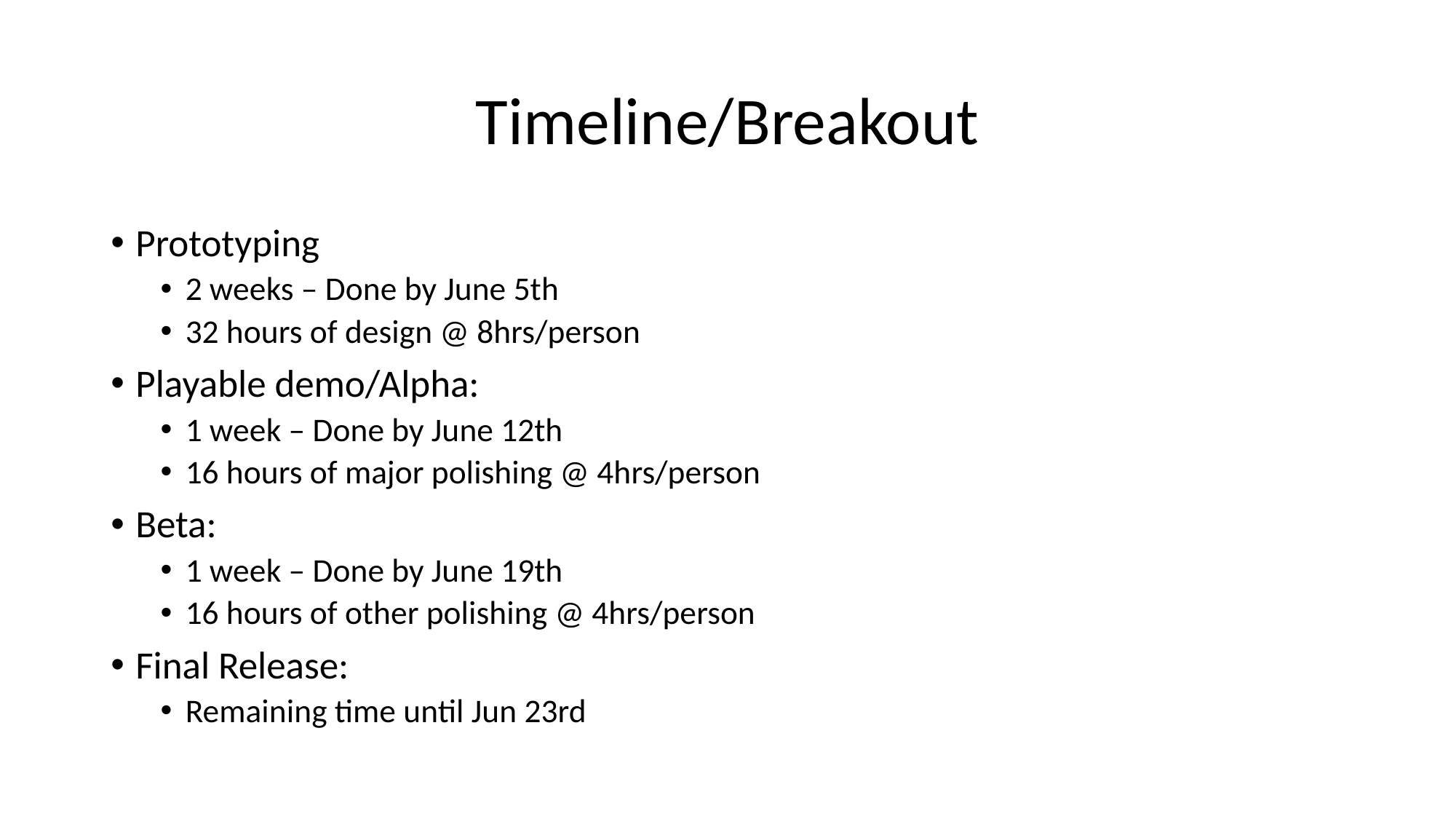

# Timeline/Breakout
Prototyping
2 weeks – Done by June 5th
32 hours of design @ 8hrs/person
Playable demo/Alpha:
1 week – Done by June 12th
16 hours of major polishing @ 4hrs/person
Beta:
1 week – Done by June 19th
16 hours of other polishing @ 4hrs/person
Final Release:
Remaining time until Jun 23rd